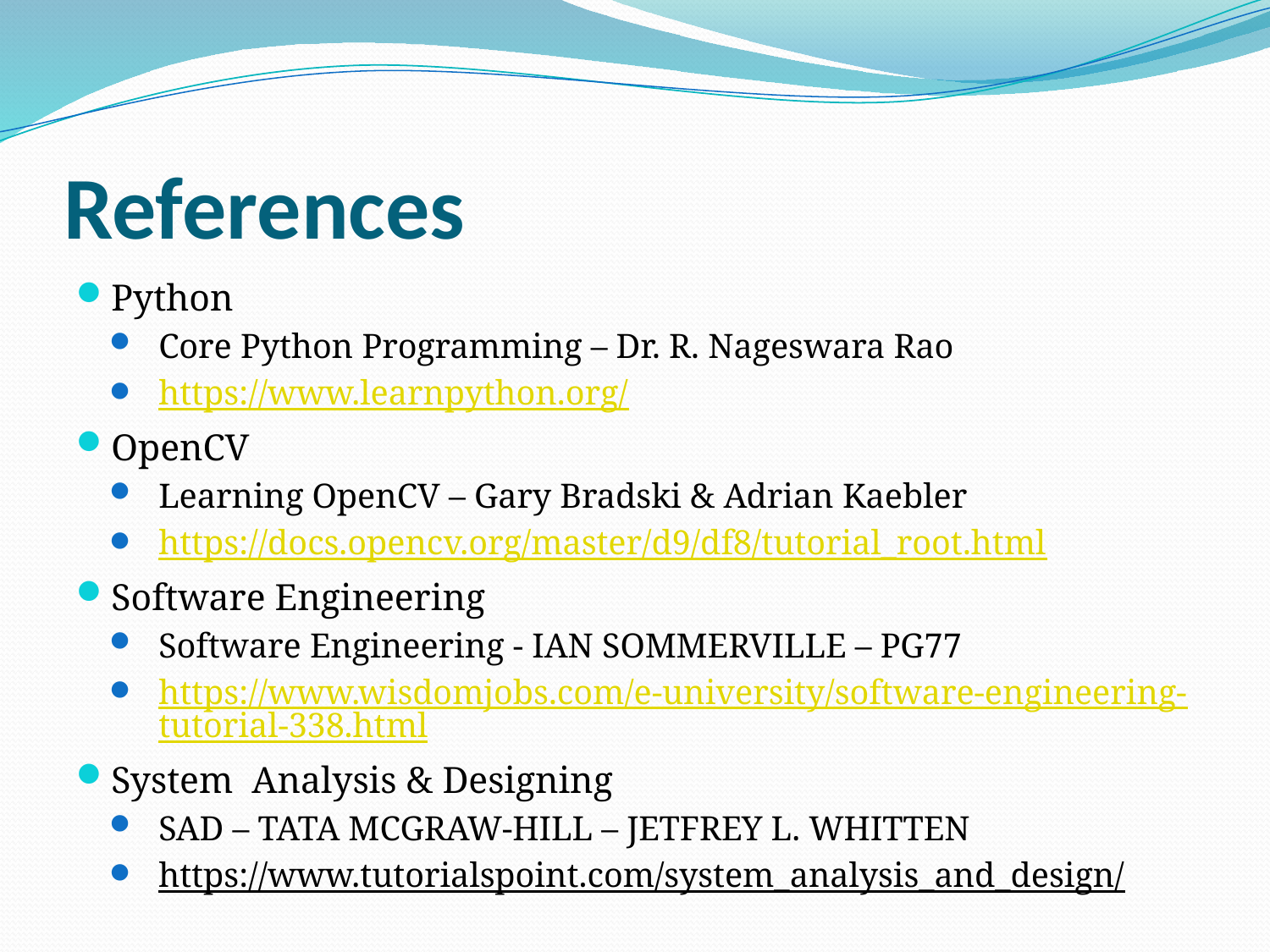

# References
Python
Core Python Programming – Dr. R. Nageswara Rao
https://www.learnpython.org/
OpenCV
Learning OpenCV – Gary Bradski & Adrian Kaebler
https://docs.opencv.org/master/d9/df8/tutorial_root.html
Software Engineering
Software Engineering - IAN SOMMERVILLE – PG77
https://www.wisdomjobs.com/e-university/software-engineering-tutorial-338.html
System  Analysis & Designing
SAD – TATA MCGRAW-HILL – JETFREY L. WHITTEN
https://www.tutorialspoint.com/system_analysis_and_design/